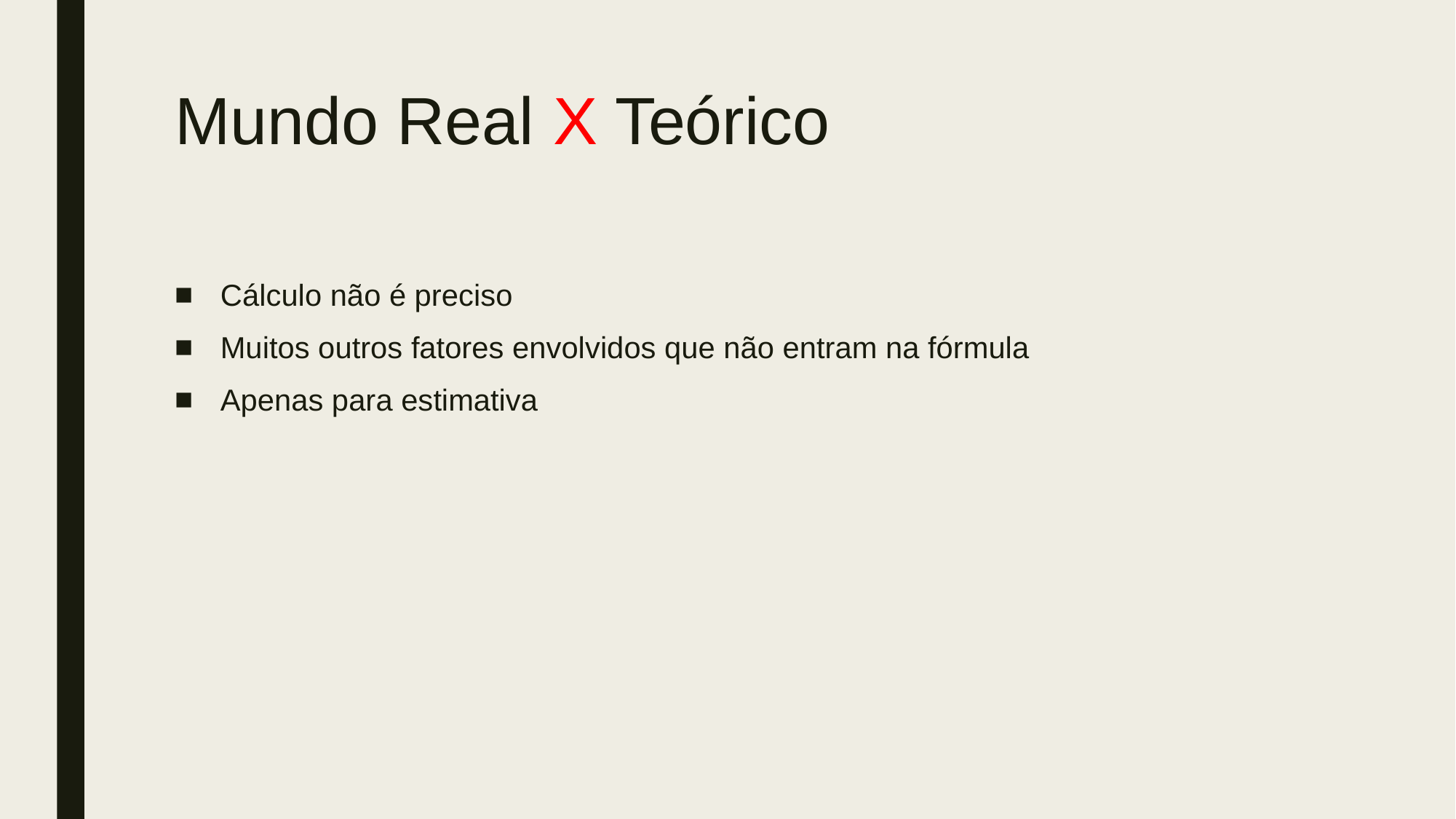

# Mundo Real X Teórico
Cálculo não é preciso
Muitos outros fatores envolvidos que não entram na fórmula
Apenas para estimativa